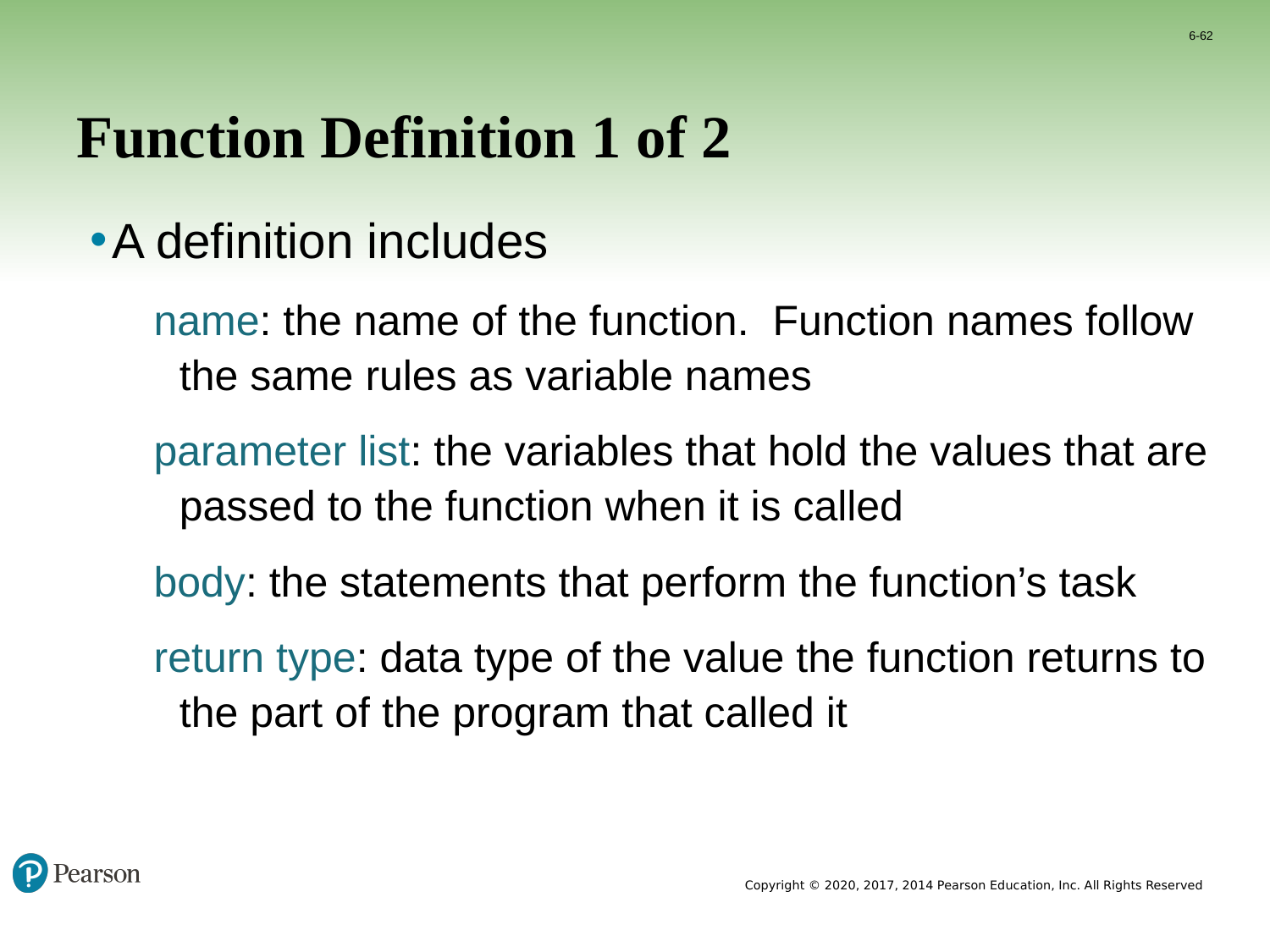

6-62
# Function Definition 1 of 2
A definition includes
name: the name of the function.  Function names follow the same rules as variable names
parameter list: the variables that hold the values that are passed to the function when it is called
body: the statements that perform the function’s task
return type: data type of the value the function returns to the part of the program that called it